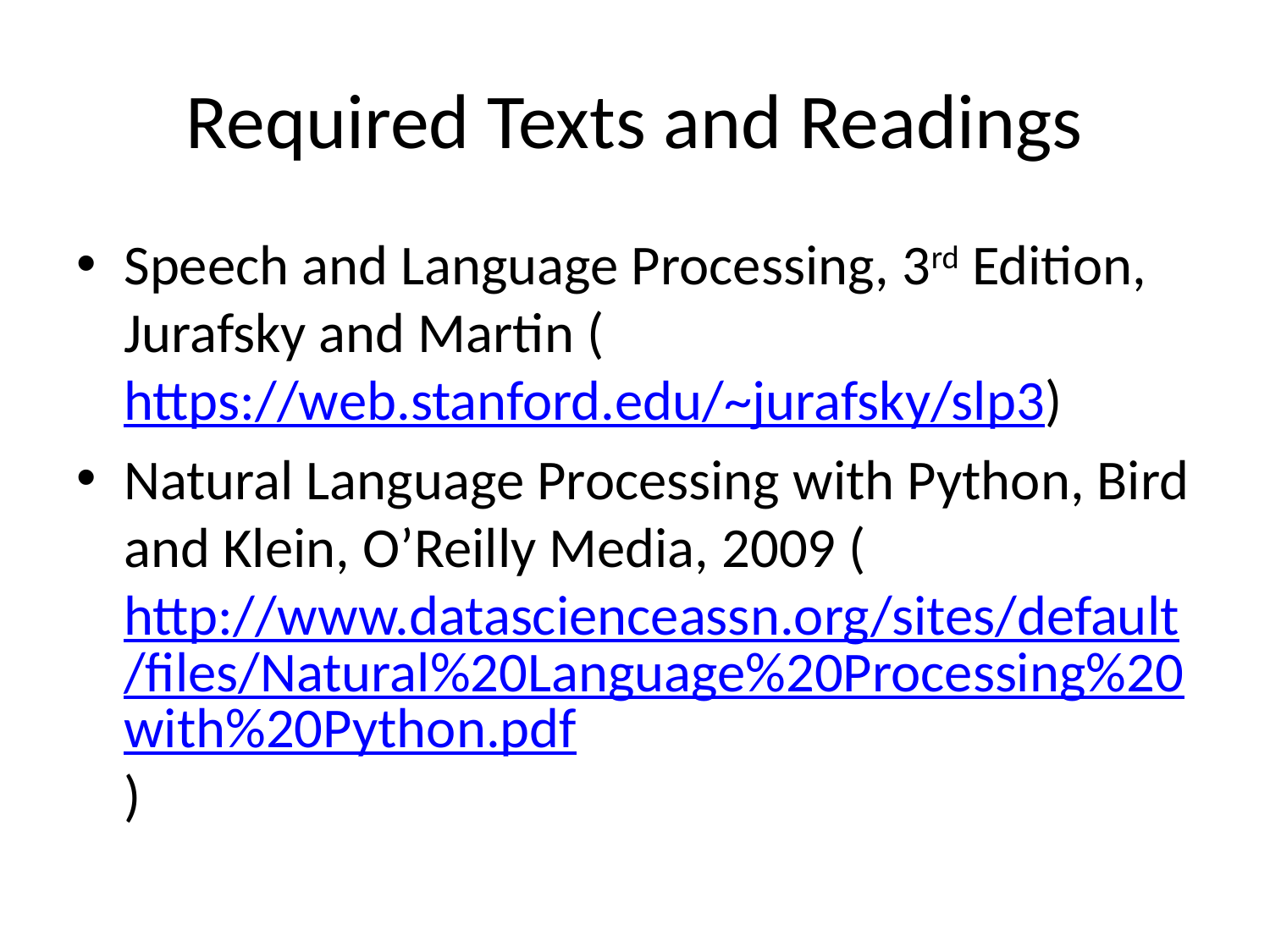

# Required Texts and Readings
Speech and Language Processing, 3rd Edition, Jurafsky and Martin (https://web.stanford.edu/~jurafsky/slp3)
Natural Language Processing with Python, Bird and Klein, O’Reilly Media, 2009 (http://www.datascienceassn.org/sites/default/files/Natural%20Language%20Processing%20with%20Python.pdf)